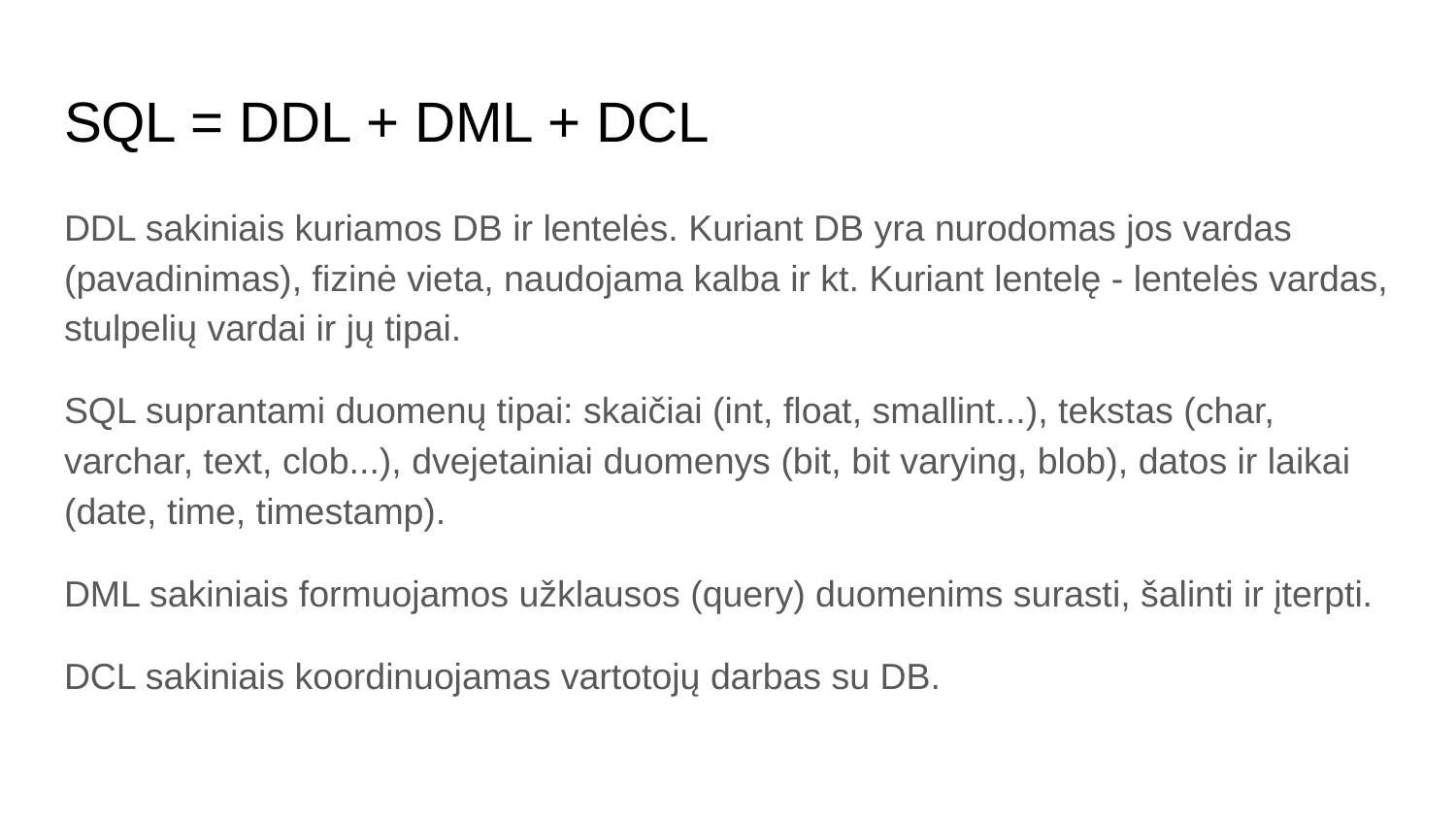

# SQL = DDL + DML + DCL
DDL sakiniais kuriamos DB ir lentelės. Kuriant DB yra nurodomas jos vardas (pavadinimas), fizinė vieta, naudojama kalba ir kt. Kuriant lentelę - lentelės vardas, stulpelių vardai ir jų tipai.
SQL suprantami duomenų tipai: skaičiai (int, float, smallint...), tekstas (char, varchar, text, clob...), dvejetainiai duomenys (bit, bit varying, blob), datos ir laikai (date, time, timestamp).
DML sakiniais formuojamos užklausos (query) duomenims surasti, šalinti ir įterpti.
DCL sakiniais koordinuojamas vartotojų darbas su DB.